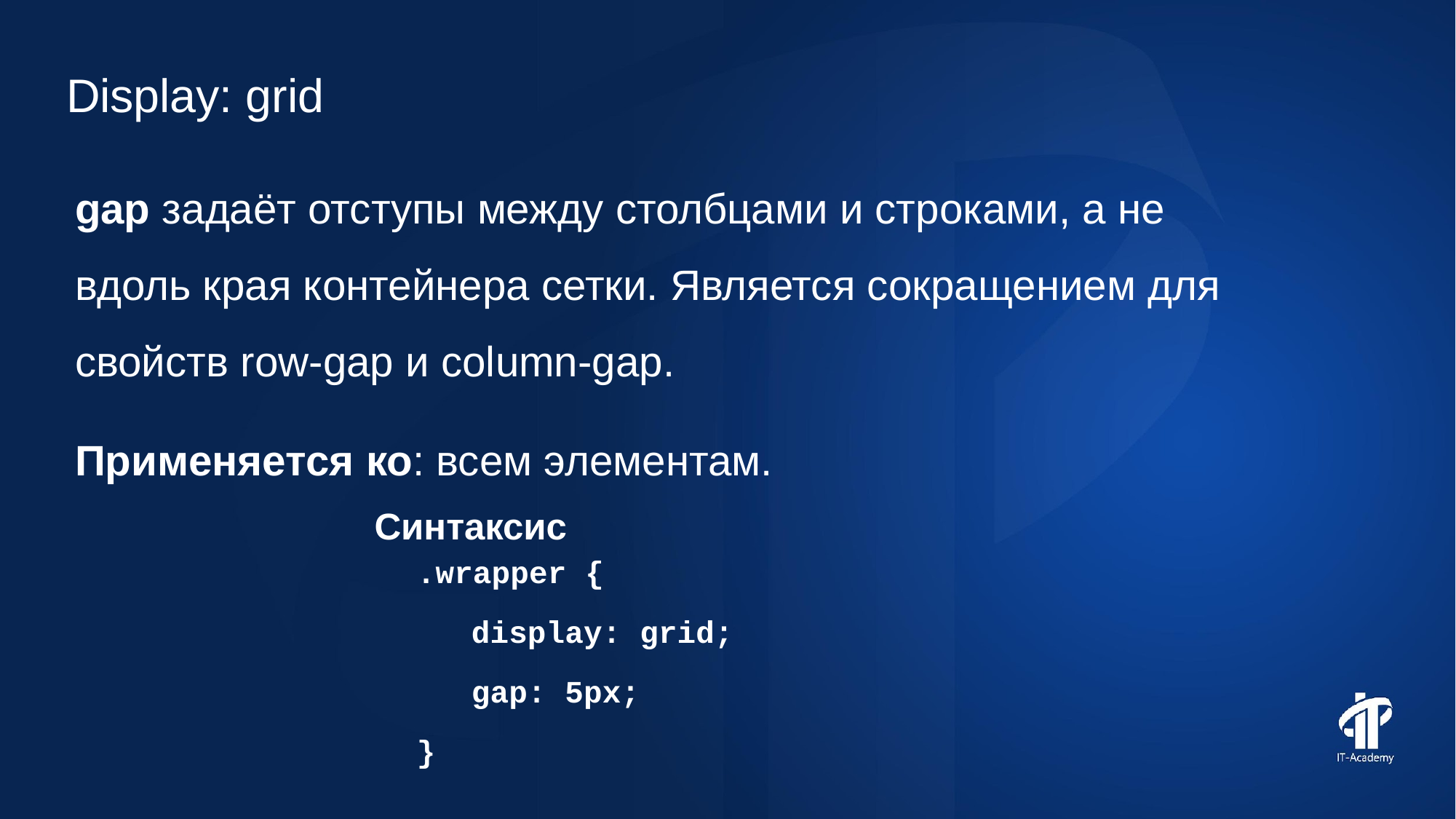

Display: grid

gap задаёт отступы между столбцами и строками, а не вдоль края контейнера сетки. Является сокращением для свойств row-gap и column-gap.
Применяется ко: всем элементам.
Синтаксис
.wrapper {
display: grid;
gap: 5px;
}